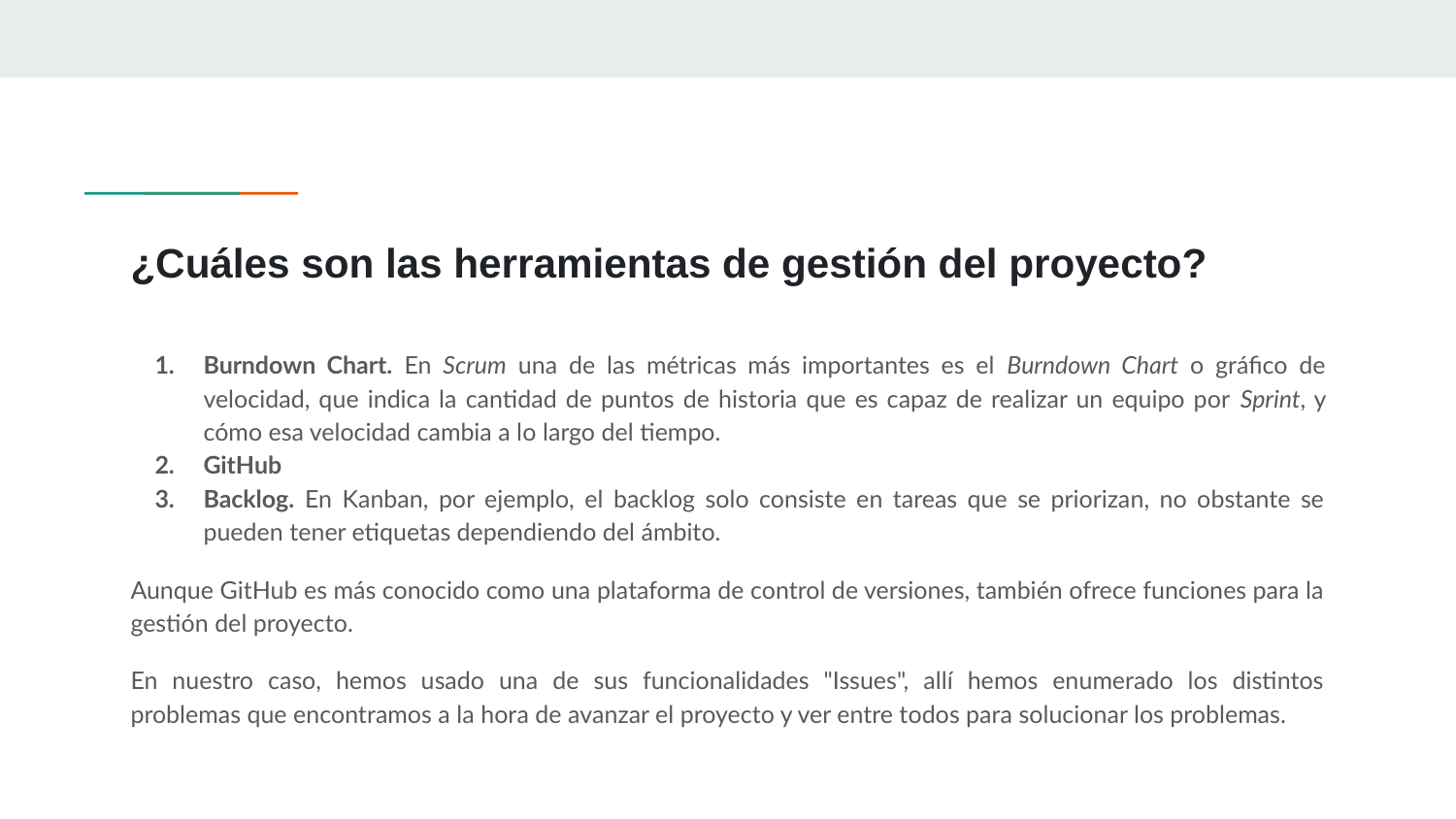

# ¿Cuáles son las herramientas de gestión del proyecto?
Burndown Chart. En Scrum una de las métricas más importantes es el Burndown Chart o gráfico de velocidad, que indica la cantidad de puntos de historia que es capaz de realizar un equipo por Sprint, y cómo esa velocidad cambia a lo largo del tiempo.
GitHub
Backlog. En Kanban, por ejemplo, el backlog solo consiste en tareas que se priorizan, no obstante se pueden tener etiquetas dependiendo del ámbito.
Aunque GitHub es más conocido como una plataforma de control de versiones, también ofrece funciones para la gestión del proyecto.
En nuestro caso, hemos usado una de sus funcionalidades "Issues", allí hemos enumerado los distintos problemas que encontramos a la hora de avanzar el proyecto y ver entre todos para solucionar los problemas.